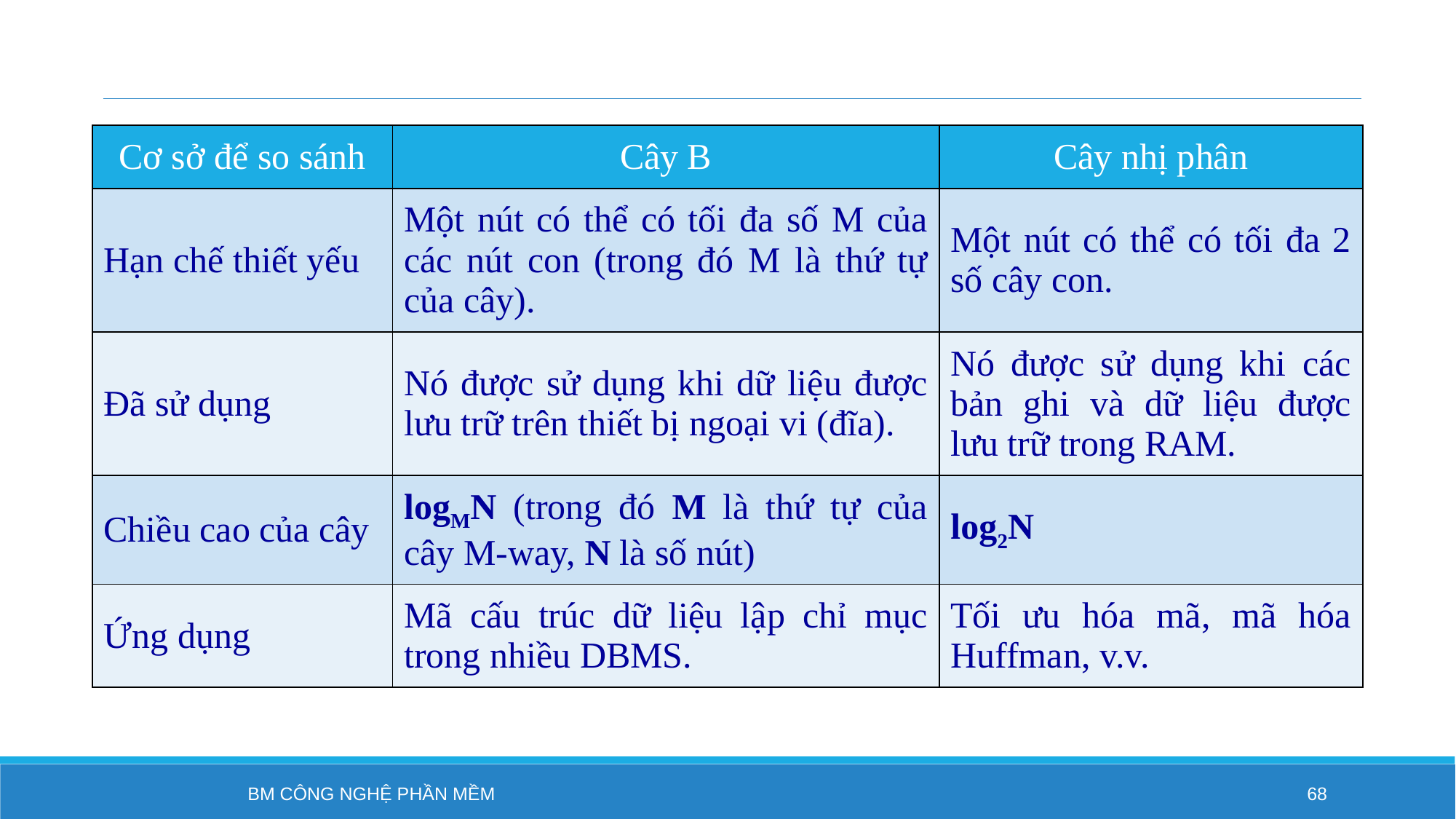

#
| Cơ sở để so sánh | Cây B | Cây nhị phân |
| --- | --- | --- |
| Hạn chế thiết yếu | Một nút có thể có tối đa số M của các nút con (trong đó M là thứ tự của cây). | Một nút có thể có tối đa 2 số cây con. |
| Đã sử dụng | Nó được sử dụng khi dữ liệu được lưu trữ trên thiết bị ngoại vi (đĩa). | Nó được sử dụng khi các bản ghi và dữ liệu được lưu trữ trong RAM. |
| Chiều cao của cây | logMN (trong đó M là thứ tự của cây M-way, N là số nút) | log2N |
| Ứng dụng | Mã cấu trúc dữ liệu lập chỉ mục trong nhiều DBMS. | Tối ưu hóa mã, mã hóa Huffman, v.v. |
BM Công nghệ phần mềm
68